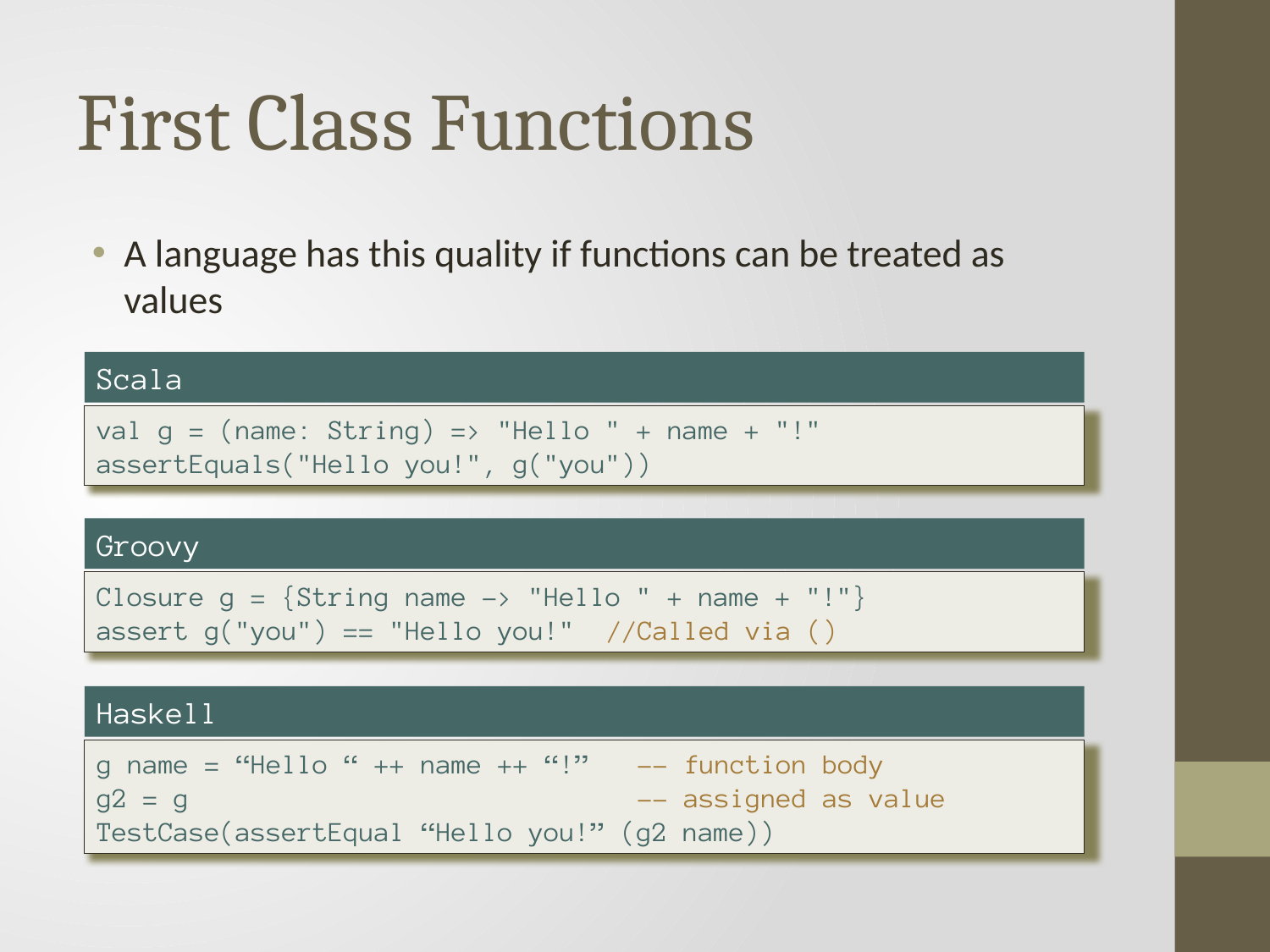

# First Class Functions
A language has this quality if functions can be treated as values
Scala
val g = (name: String) => "Hello " + name + "!" assertEquals("Hello you!", g("you"))
Groovy
Closure g = {String name -> "Hello " + name + "!"}
assert g("you") == "Hello you!"  //Called via ()
Haskell
g name = “Hello “ ++ name ++ “!”   -- function body
g2 = g                             -- assigned as value
TestCase(assertEqual “Hello you!” (g2 name))